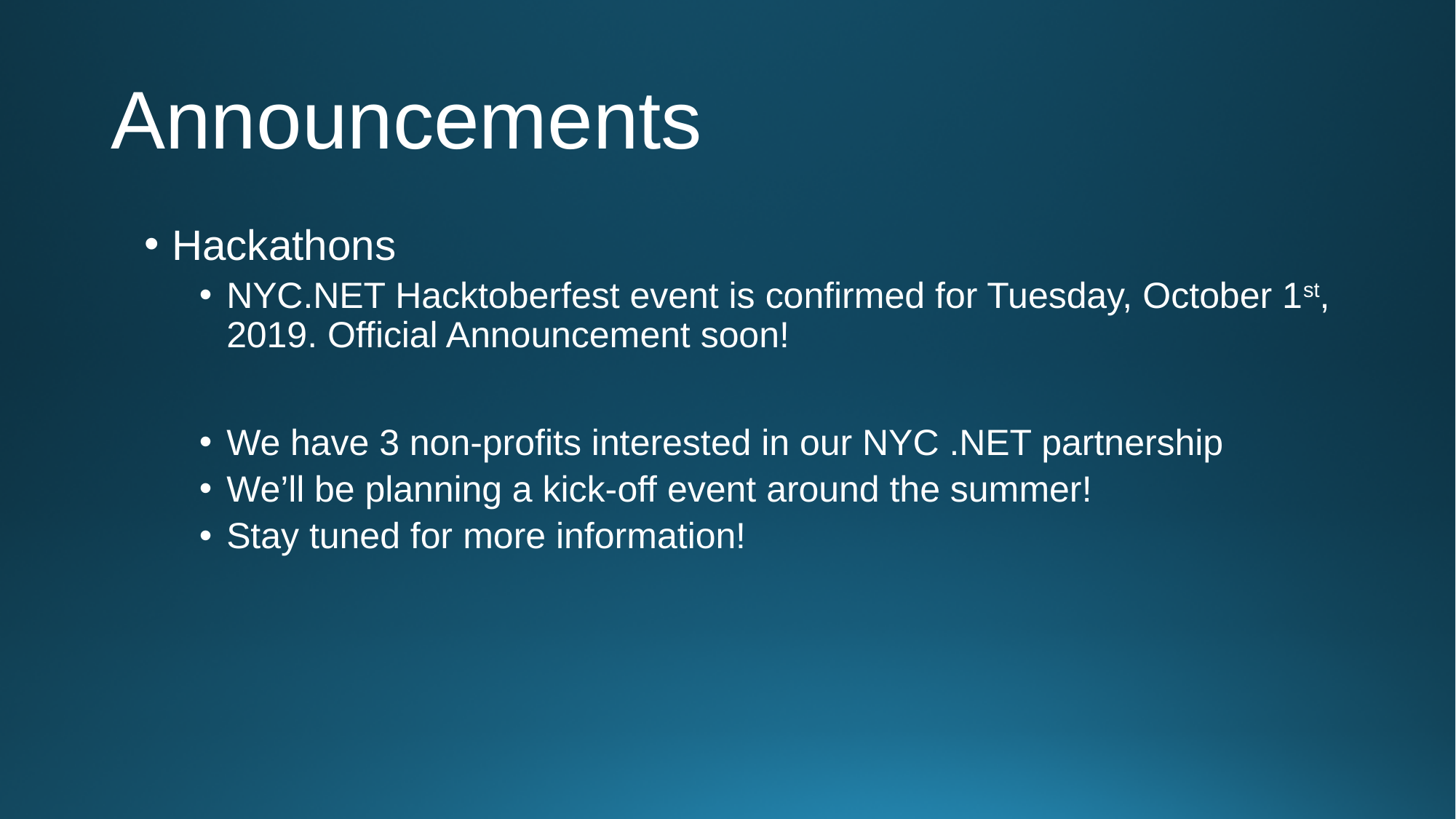

# Announcements
Hackathons
NYC.NET Hacktoberfest event is confirmed for Tuesday, October 1st, 2019. Official Announcement soon!

We have 3 non-profits interested in our NYC .NET partnership
We’ll be planning a kick-off event around the summer!
Stay tuned for more information!